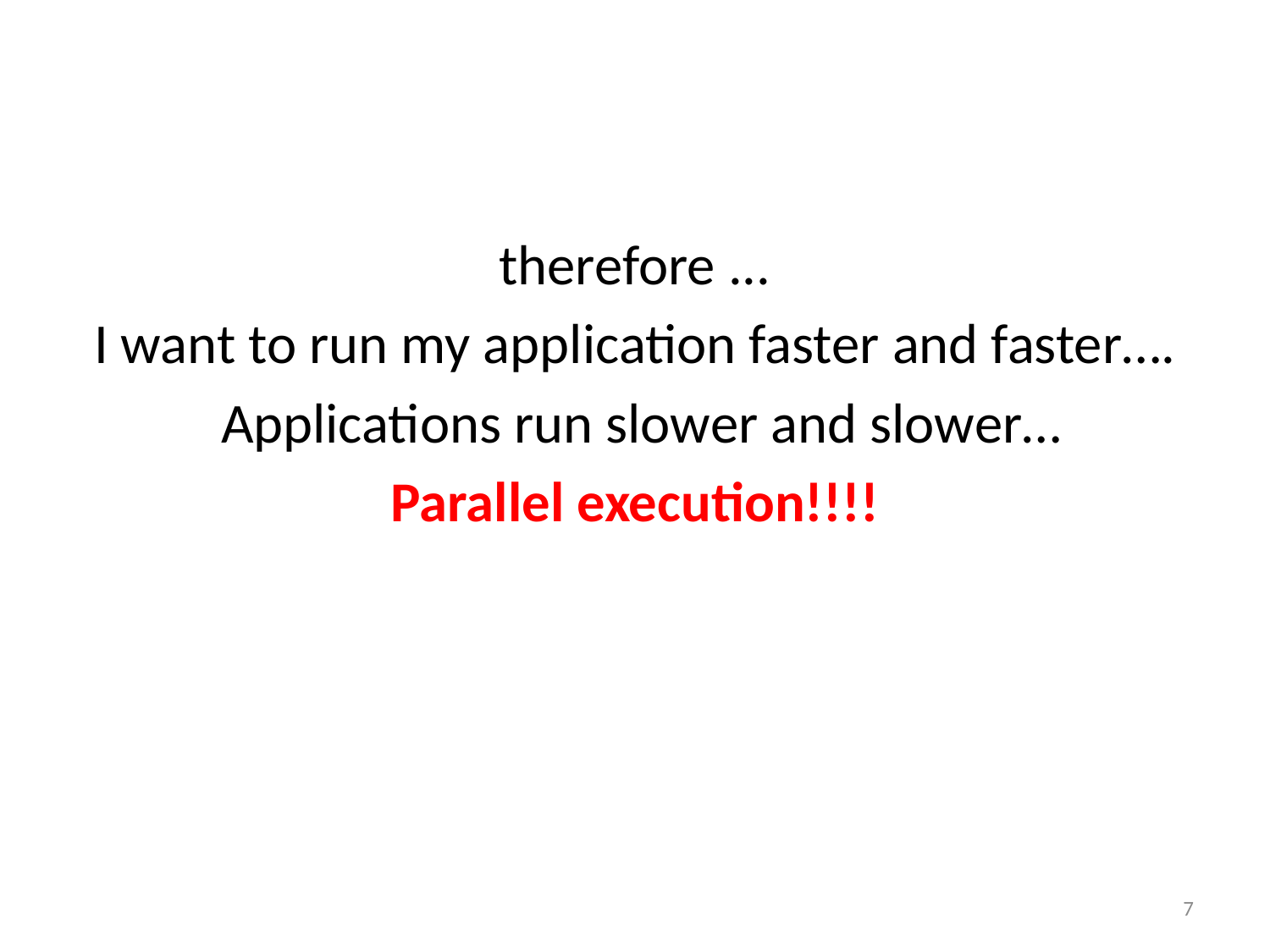

#
therefore ...
I want to run my application faster and faster….
 Applications run slower and slower…
Parallel execution!!!!
7